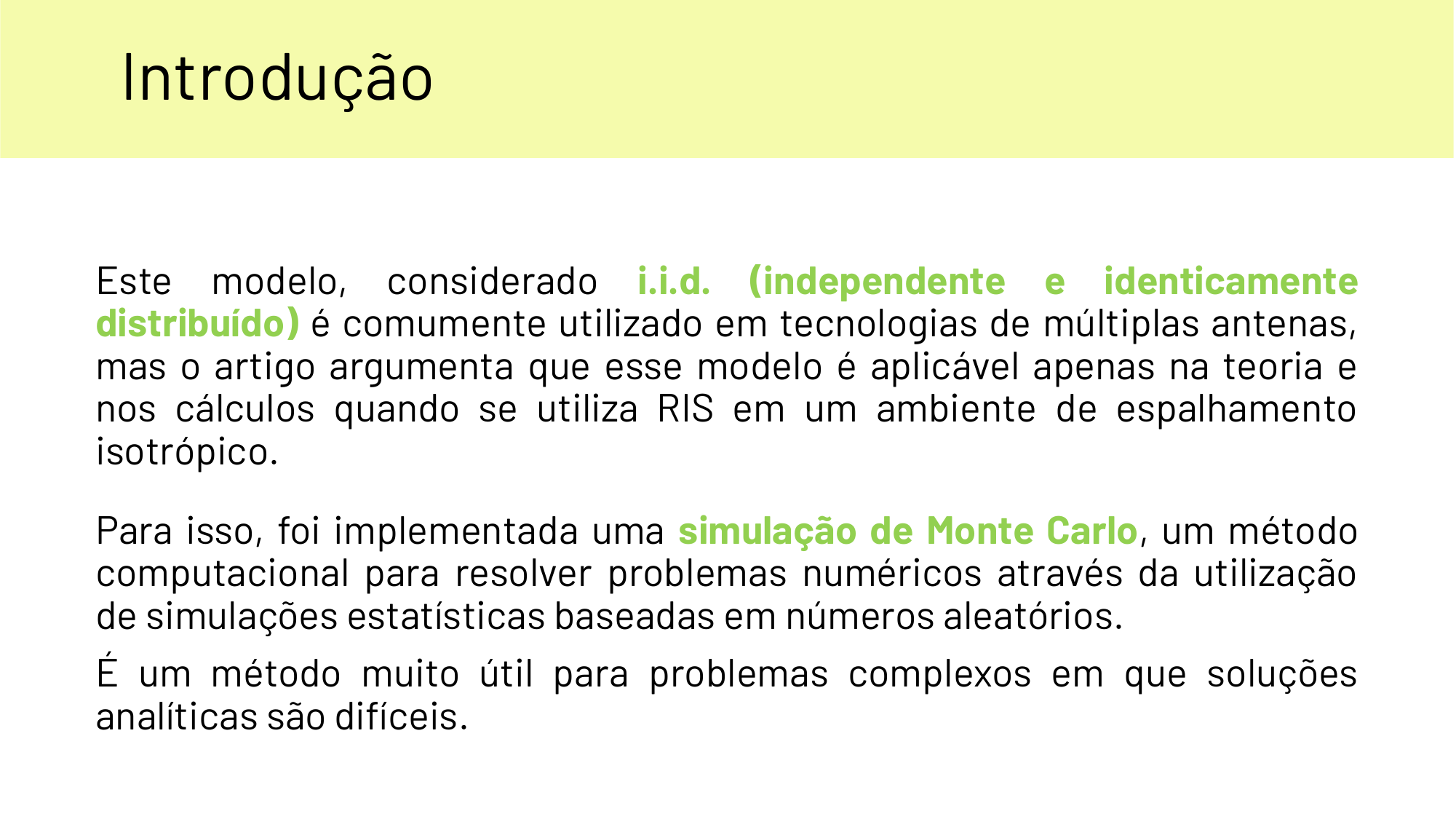

# Introdução
Este modelo, considerado i.i.d. (independente e identicamente distribuído) é comumente utilizado em tecnologias de múltiplas antenas, mas o artigo argumenta que esse modelo é aplicável apenas na teoria e nos cálculos quando se utiliza RIS em um ambiente de espalhamento isotrópico.

Para isso, foi implementada uma simulação de Monte Carlo, um método computacional para resolver problemas numéricos através da utilização de simulações estatísticas baseadas em números aleatórios.
É um método muito útil para problemas complexos em que soluções analíticas são difíceis.